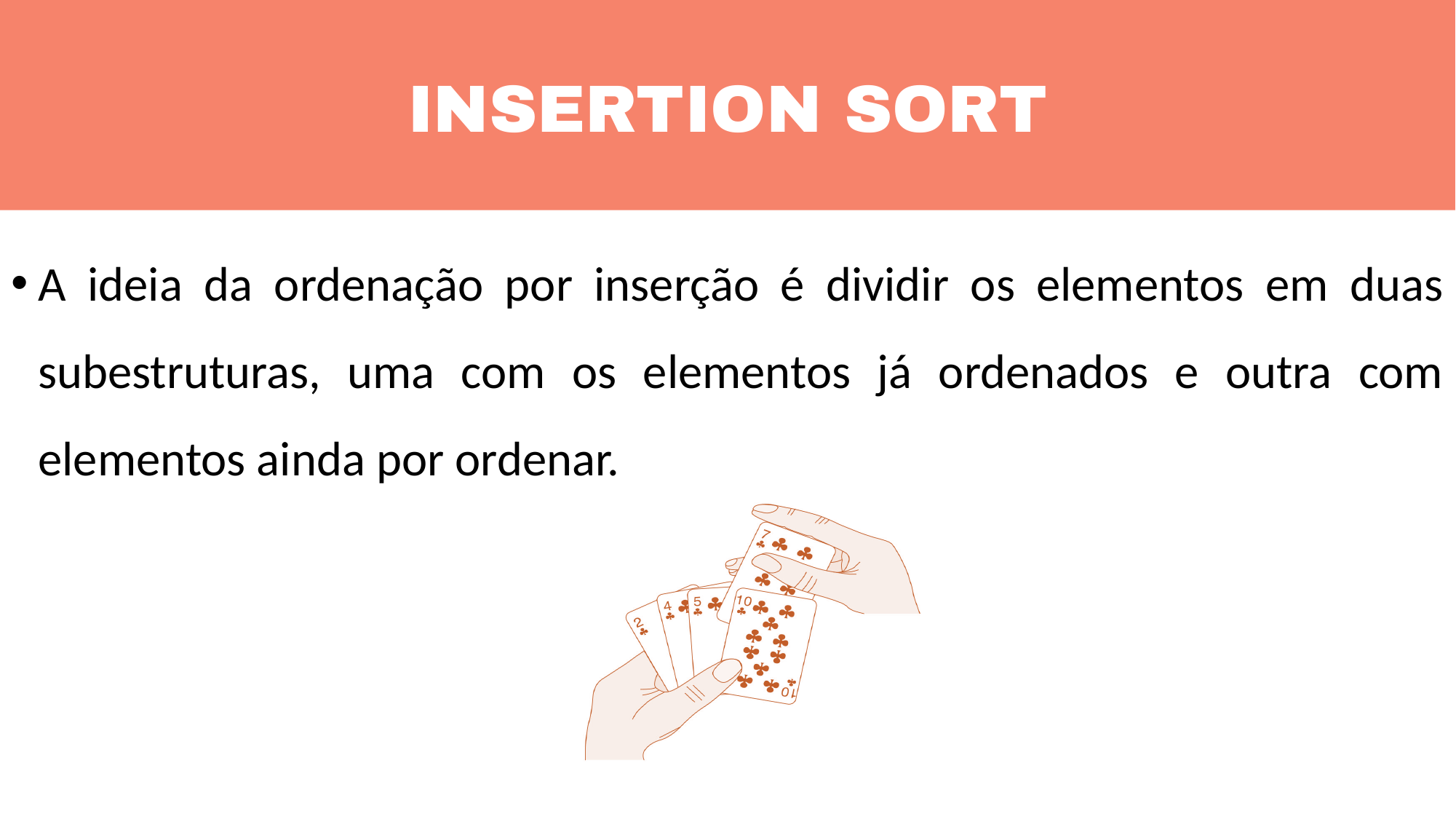

INSERTION SORT
#
A ideia da ordenação por inserção é dividir os elementos em duas subestruturas, uma com os elementos já ordenados e outra com elementos ainda por ordenar.